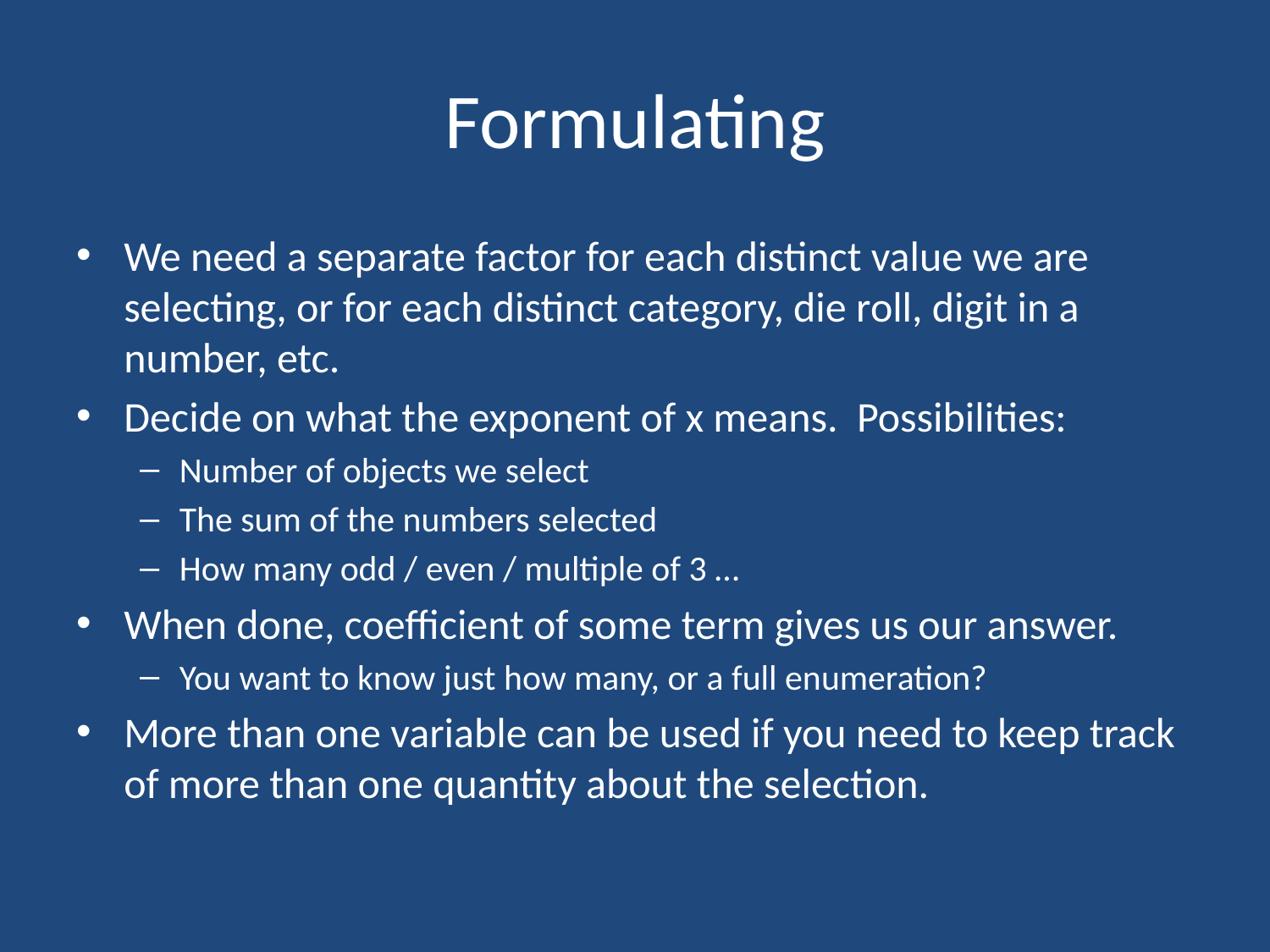

# Formulating
We need a separate factor for each distinct value we are selecting, or for each distinct category, die roll, digit in a number, etc.
Decide on what the exponent of x means.  Possibilities:
Number of objects we select
The sum of the numbers selected
How many odd / even / multiple of 3 …
When done, coefficient of some term gives us our answer.
You want to know just how many, or a full enumeration?
More than one variable can be used if you need to keep track of more than one quantity about the selection.